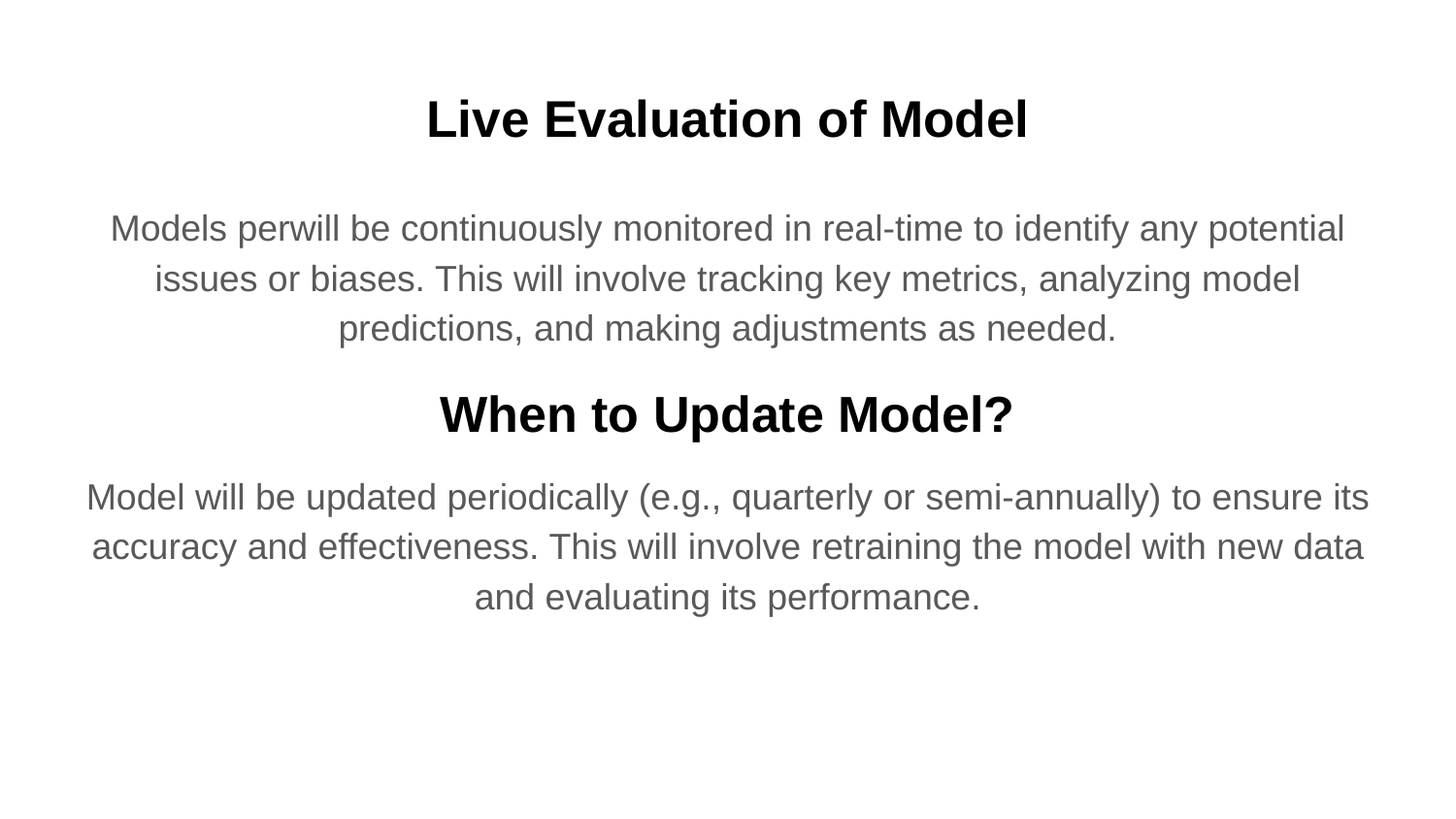

# Live Evaluation of Model
Models perwill be continuously monitored in real-time to identify any potential issues or biases. This will involve tracking key metrics, analyzing model predictions, and making adjustments as needed.
When to Update Model?
Model will be updated periodically (e.g., quarterly or semi-annually) to ensure its accuracy and effectiveness. This will involve retraining the model with new data and evaluating its performance.